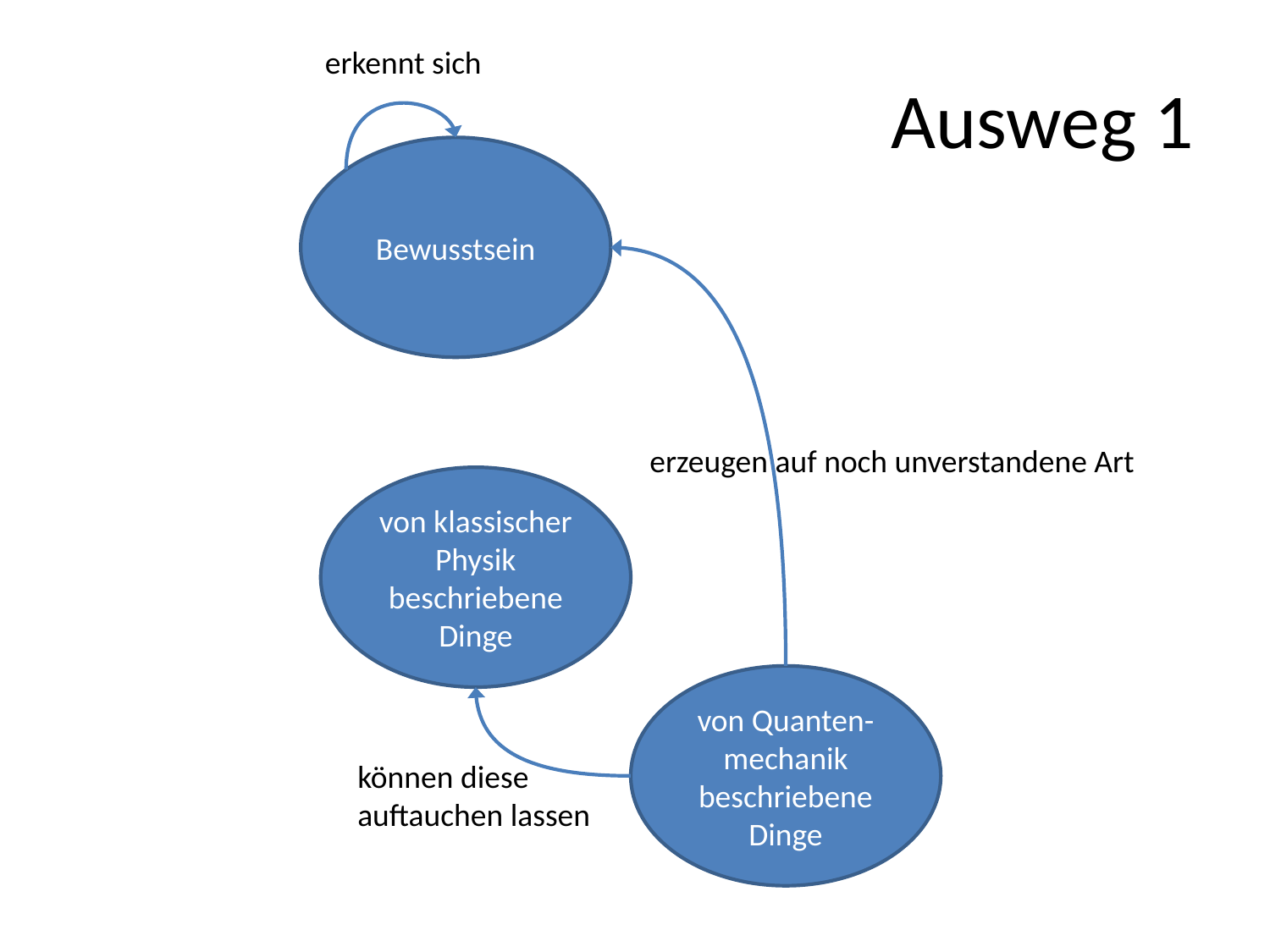

erkennt sich
Ausweg 1
Bewusstsein
erzeugen auf noch unverstandene Art
von klassischer Physik beschriebene Dinge
von Quanten-mechanik beschriebene Dinge
können diese
auftauchen lassen